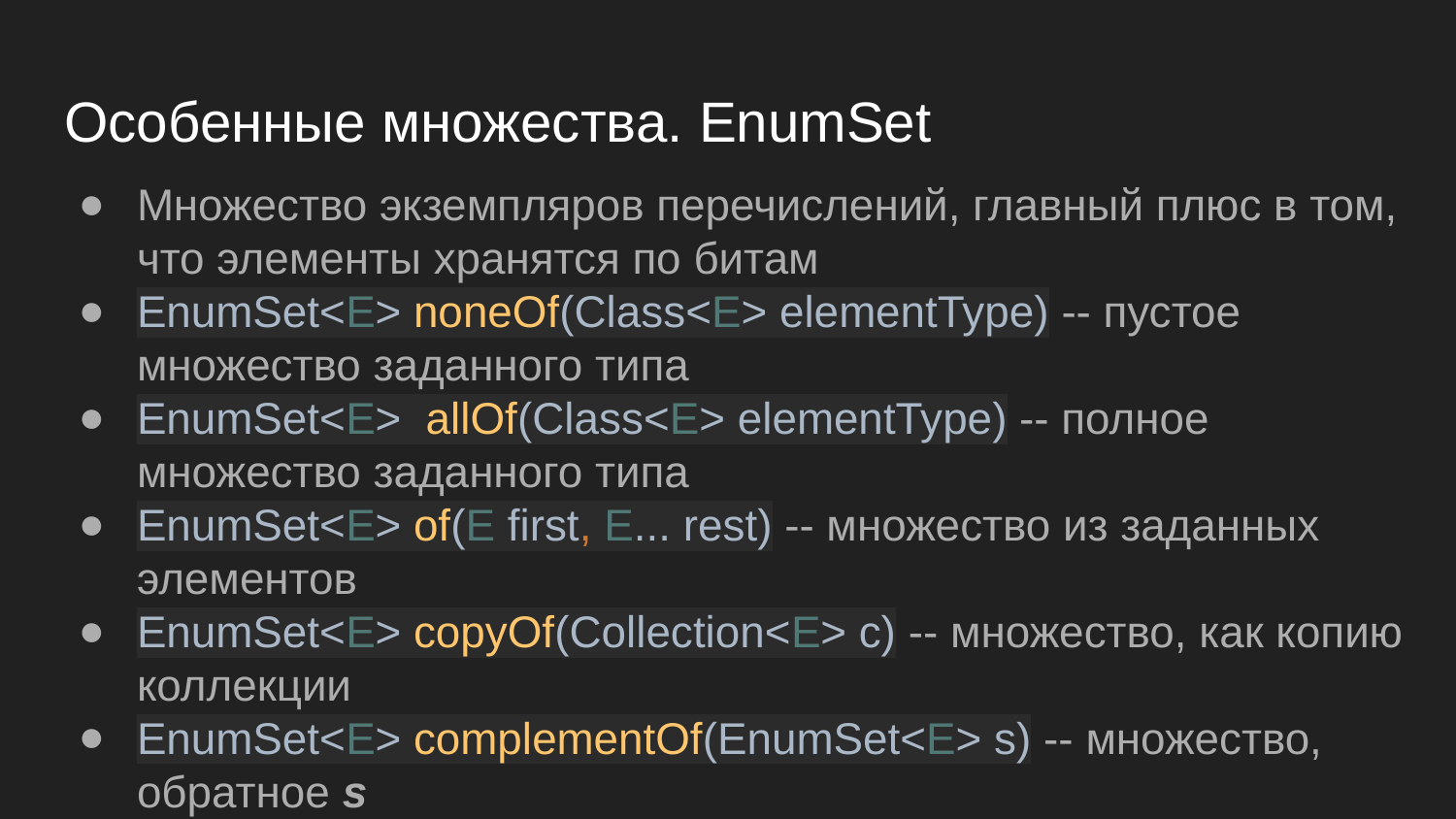

# Особенные множества. EnumSet
Множество экземпляров перечислений, главный плюс в том, что элементы хранятся по битам
EnumSet<E> noneOf(Class<E> elementType) -- пустое множество заданного типа
EnumSet<E>  allOf(Class<E> elementType) -- полное множество заданного типа
EnumSet<E> of(E first, E... rest) -- множество из заданных элементов
EnumSet<E> copyOf(Collection<E> c) -- множество, как копию коллекции
EnumSet<E> complementOf(EnumSet<E> s) -- множество, обратное s